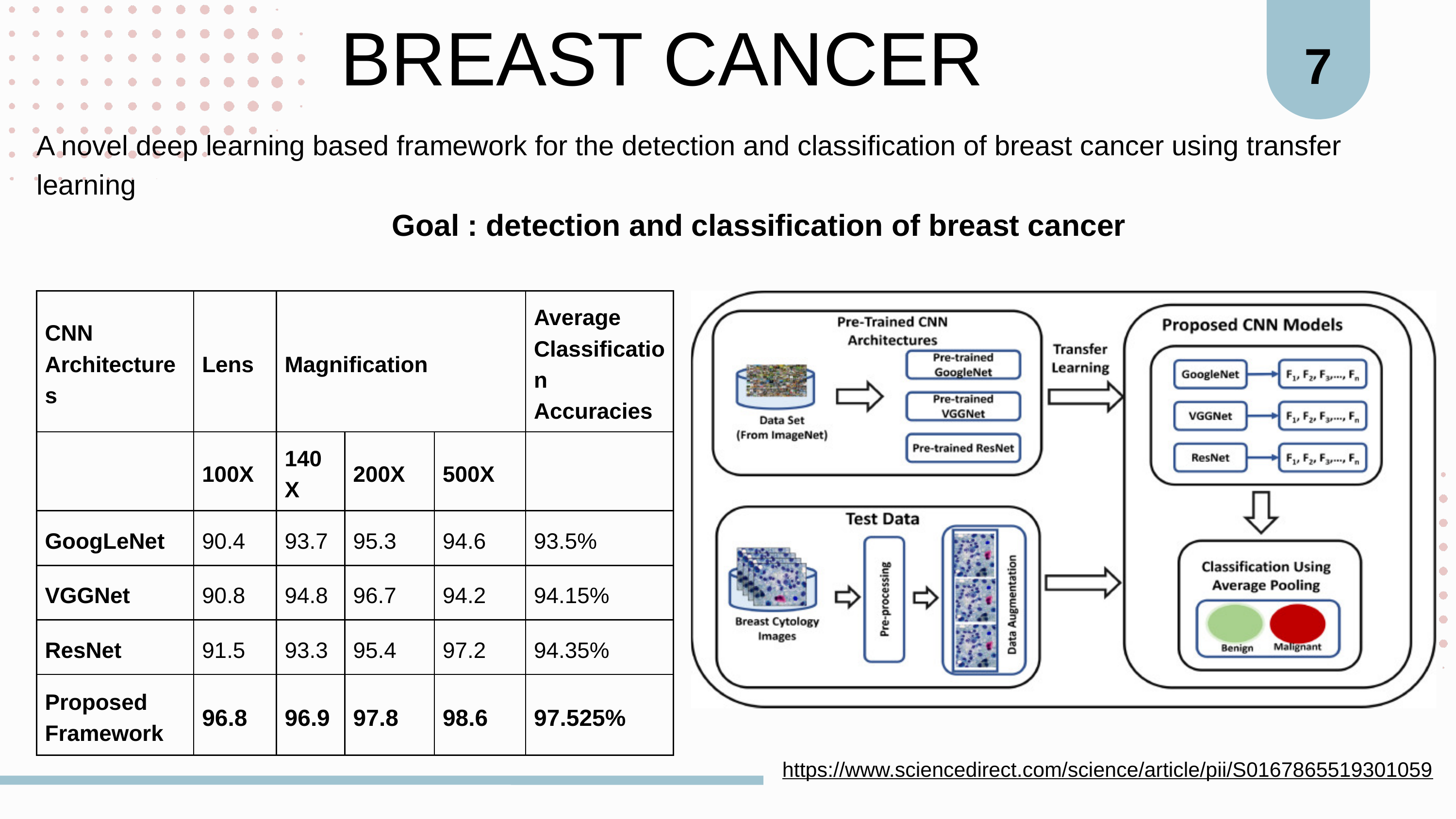

7

BREAST CANCER
A novel deep learning based framework for the detection and classification of breast cancer using transfer learning

Goal : detection and classification of breast cancer
| CNN Architectures | Lens | Magnification | Magnification | Magnification | Average Classification Accuracies |
| --- | --- | --- | --- | --- | --- |
|  | 100X | 140X | 200X | 500X |  |
| GoogLeNet | 90.4 | 93.7 | 95.3 | 94.6 | 93.5% |
| VGGNet | 90.8 | 94.8 | 96.7 | 94.2 | 94.15% |
| ResNet | 91.5 | 93.3 | 95.4 | 97.2 | 94.35% |
| Proposed Framework | 96.8 | 96.9 | 97.8 | 98.6 | 97.525% |

https://www.sciencedirect.com/science/article/pii/S0167865519301059